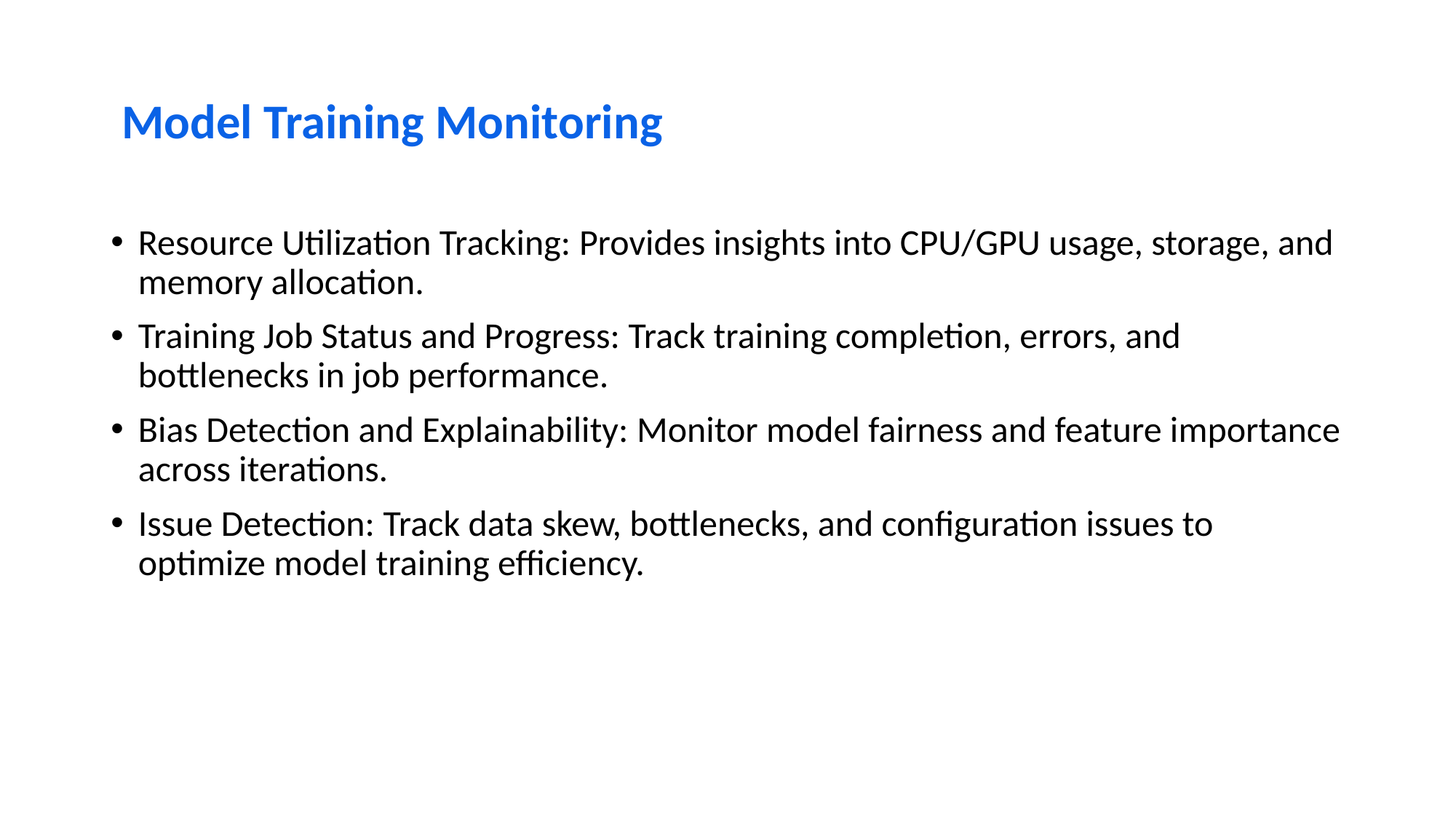

# Model Training Monitoring
Resource Utilization Tracking: Provides insights into CPU/GPU usage, storage, and memory allocation.
Training Job Status and Progress: Track training completion, errors, and bottlenecks in job performance.
Bias Detection and Explainability: Monitor model fairness and feature importance across iterations.
Issue Detection: Track data skew, bottlenecks, and configuration issues to optimize model training efficiency.